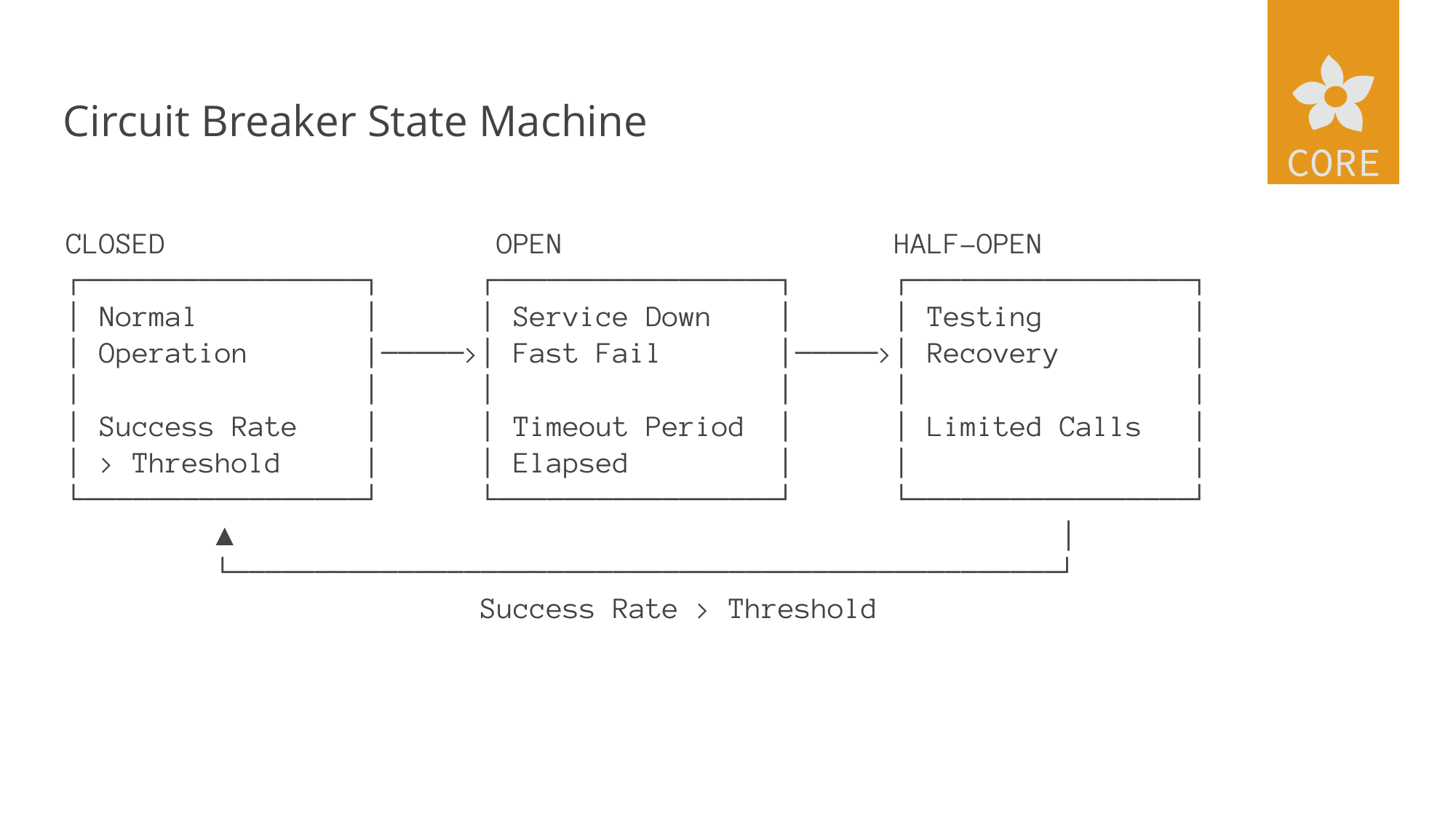

# Circuit Breaker State Machine
CLOSED                    OPEN                    HALF-OPEN
┌─────────────────┐      ┌─────────────────┐      ┌─────────────────┐
│ Normal          │      │ Service Down    │      │ Testing         │
│ Operation       │─────>│ Fast Fail       │─────>│ Recovery        │
│                 │      │                 │      │                 │
│ Success Rate    │      │ Timeout Period  │      │ Limited Calls   │
│ > Threshold     │      │ Elapsed         │      │                 │
└─────────────────┘      └─────────────────┘      └─────────────────┘
         ▲                                                  │
         └──────────────────────────────────────────────────┘
                         Success Rate > Threshold